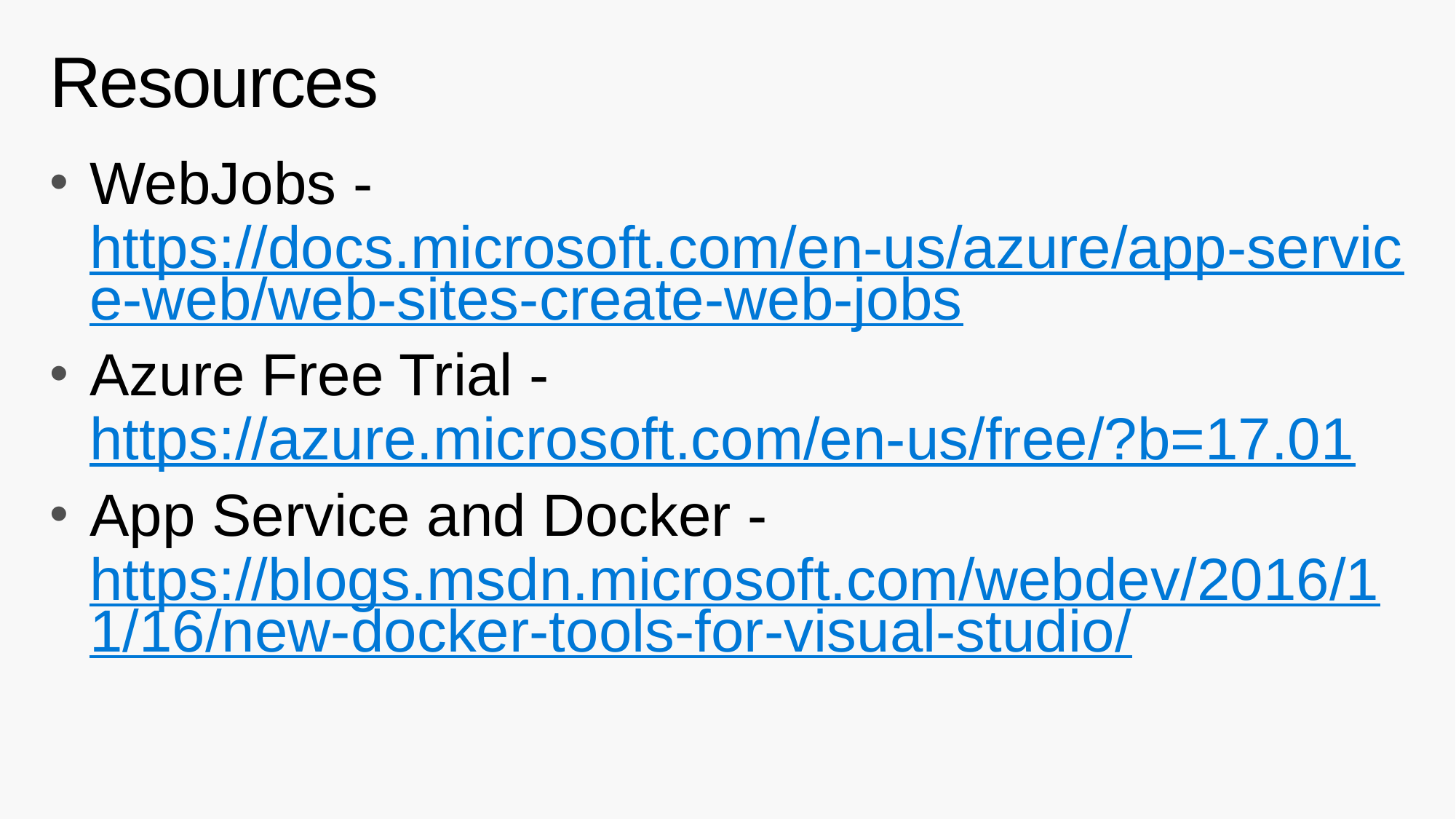

# Resources
WebJobs - https://docs.microsoft.com/en-us/azure/app-service-web/web-sites-create-web-jobs
Azure Free Trial - https://azure.microsoft.com/en-us/free/?b=17.01
App Service and Docker - https://blogs.msdn.microsoft.com/webdev/2016/11/16/new-docker-tools-for-visual-studio/